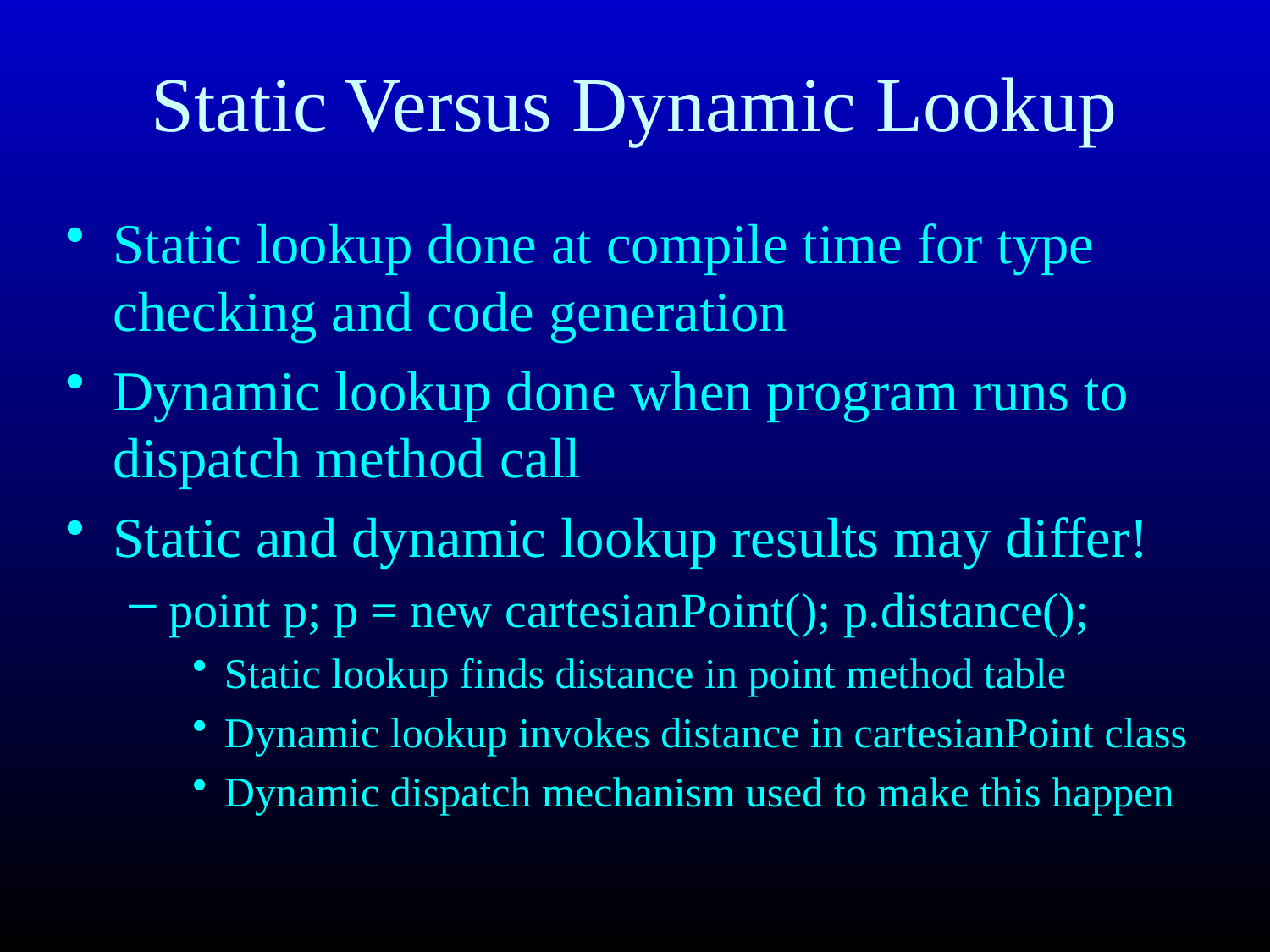

# Static Versus Dynamic Lookup
Static lookup done at compile time for type checking and code generation
Dynamic lookup done when program runs to dispatch method call
Static and dynamic lookup results may differ!
point p; p = new cartesianPoint(); p.distance();
Static lookup finds distance in point method table
Dynamic lookup invokes distance in cartesianPoint class
Dynamic dispatch mechanism used to make this happen